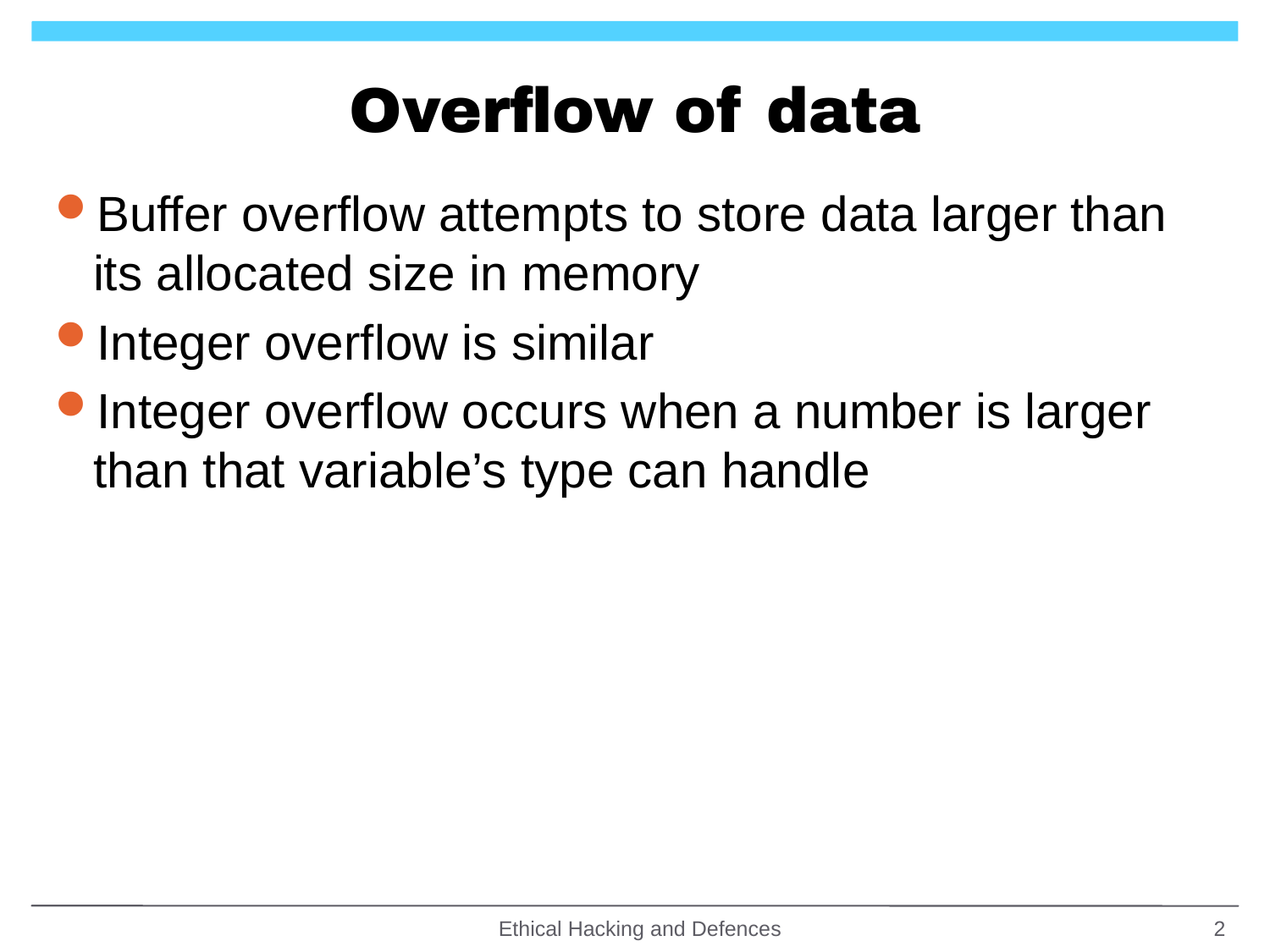

# Overflow of data
Buffer overflow attempts to store data larger than its allocated size in memory
Integer overflow is similar
Integer overflow occurs when a number is larger than that variable’s type can handle
Ethical Hacking and Defences
2